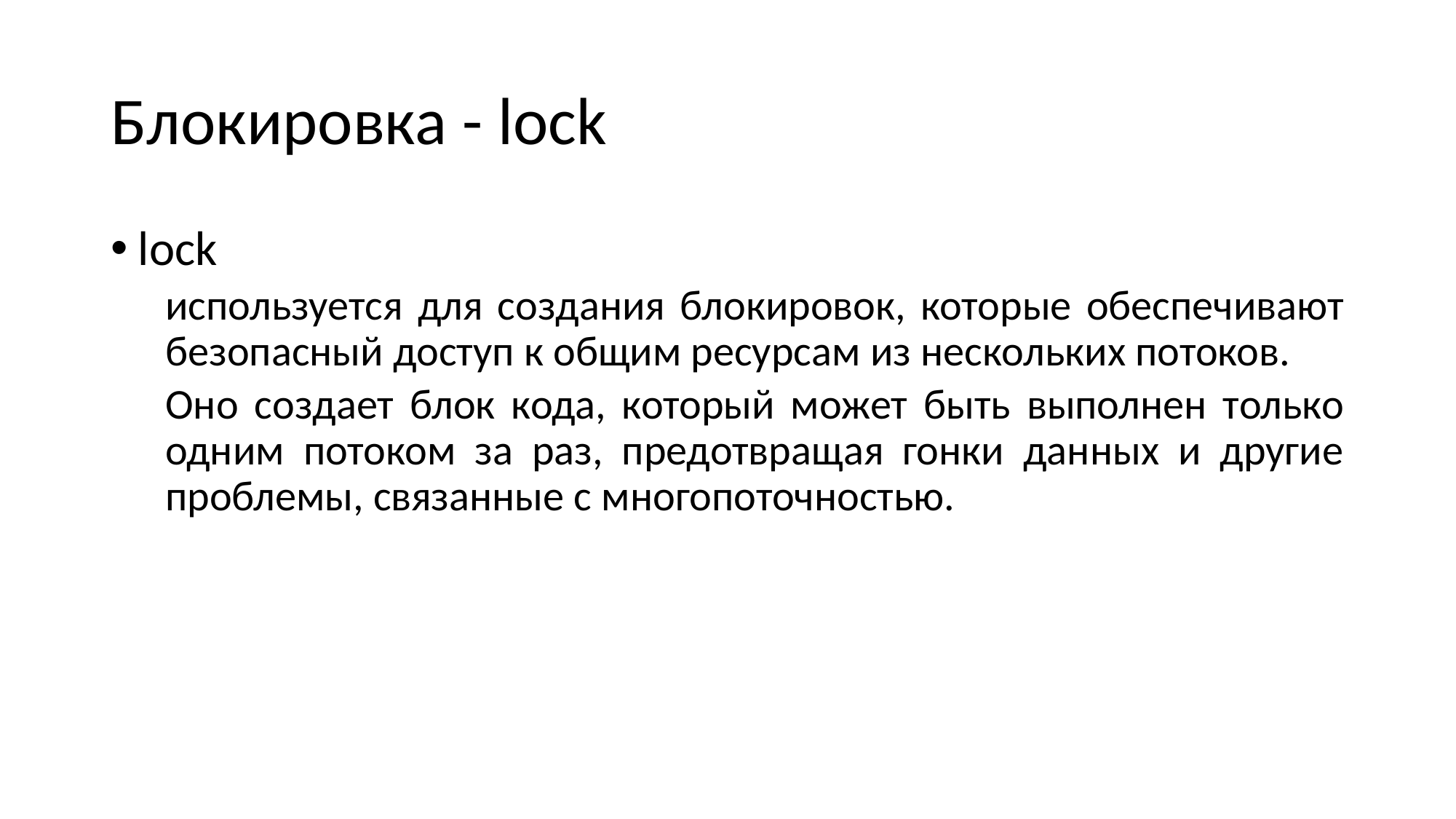

# Блокировка - lock
lock
используется для создания блокировок, которые обеспечивают безопасный доступ к общим ресурсам из нескольких потоков.
Оно создает блок кода, который может быть выполнен только одним потоком за раз, предотвращая гонки данных и другие проблемы, связанные с многопоточностью.